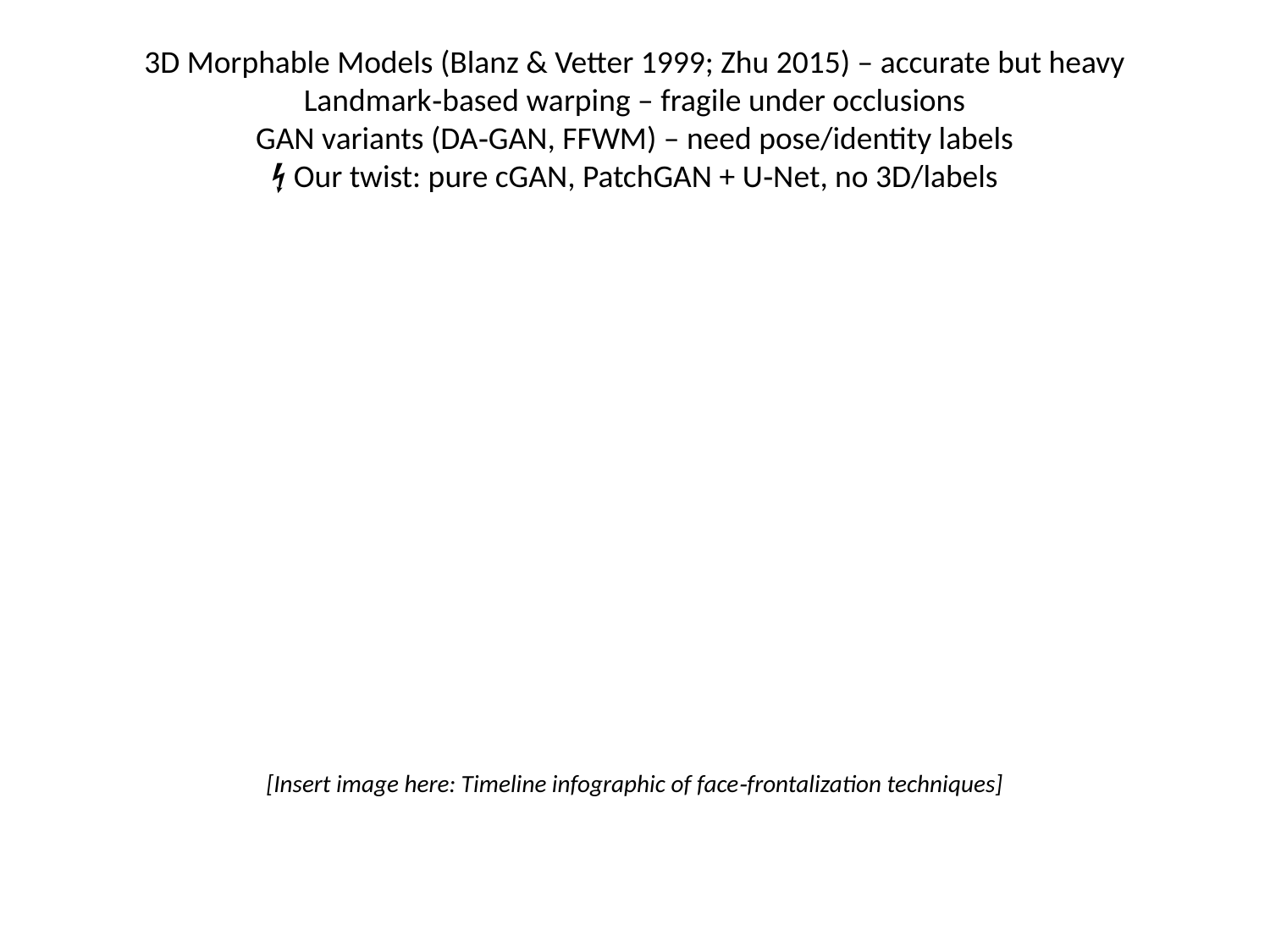

# 3D Morphable Models (Blanz & Vetter 1999; Zhu 2015) – accurate but heavy
Landmark‑based warping – fragile under occlusions
GAN variants (DA‑GAN, FFWM) – need pose/identity labels
⚡ Our twist: pure cGAN, PatchGAN + U‑Net, no 3D/labels

[Insert image here: Timeline infographic of face‑frontalization techniques]